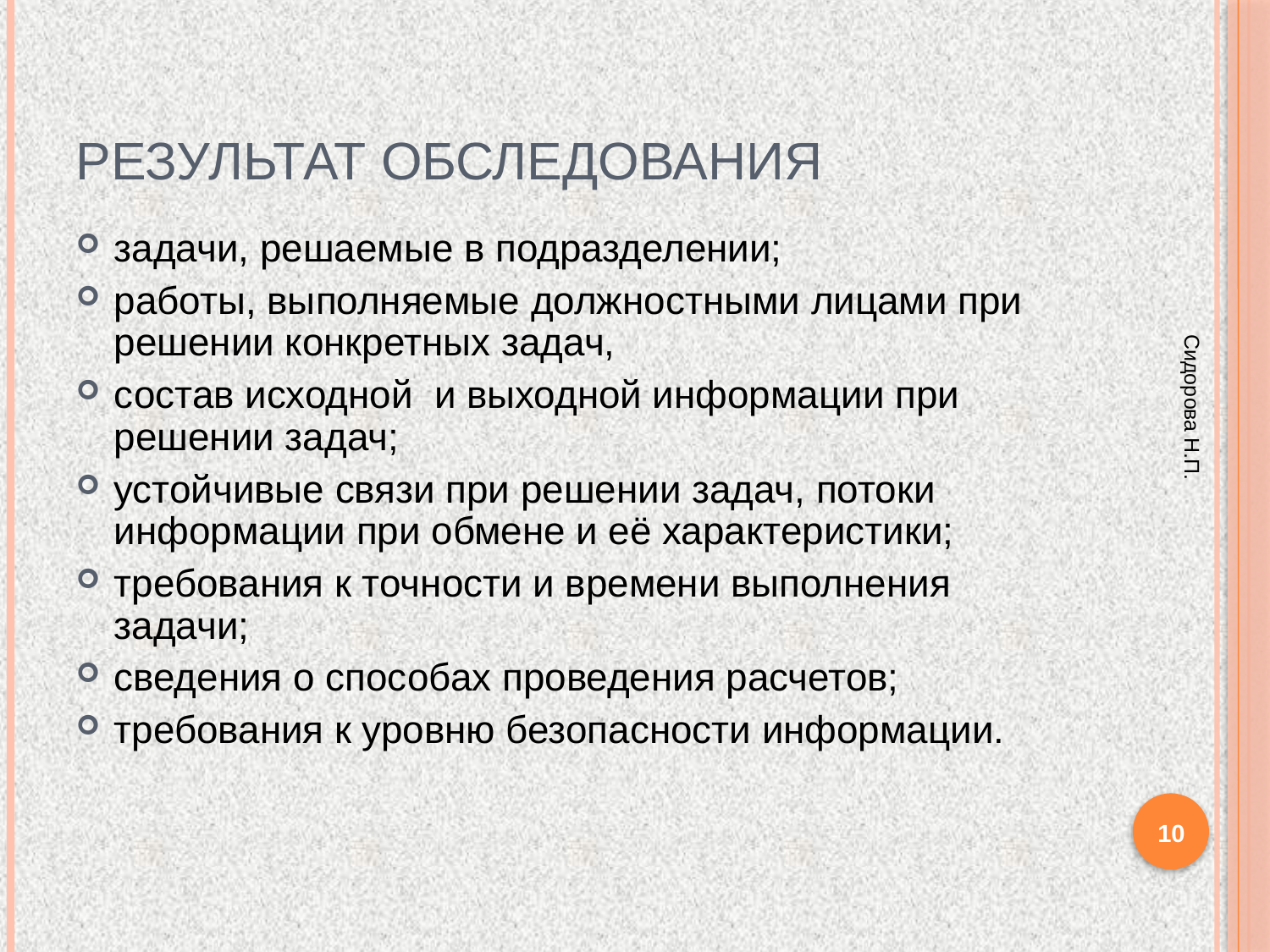

# Результат обследования
задачи, решаемые в подразделении;
работы, выполняемые должностными лицами при решении конкретных задач,
состав исходной  и выходной информации при решении задач;
устойчивые связи при решении задач, потоки информации при обмене и её характеристики;
требования к точности и времени выполнения задачи;
сведения о способах проведения расчетов;
требования к уровню безопасности информации.
Сидорова Н.П.
10